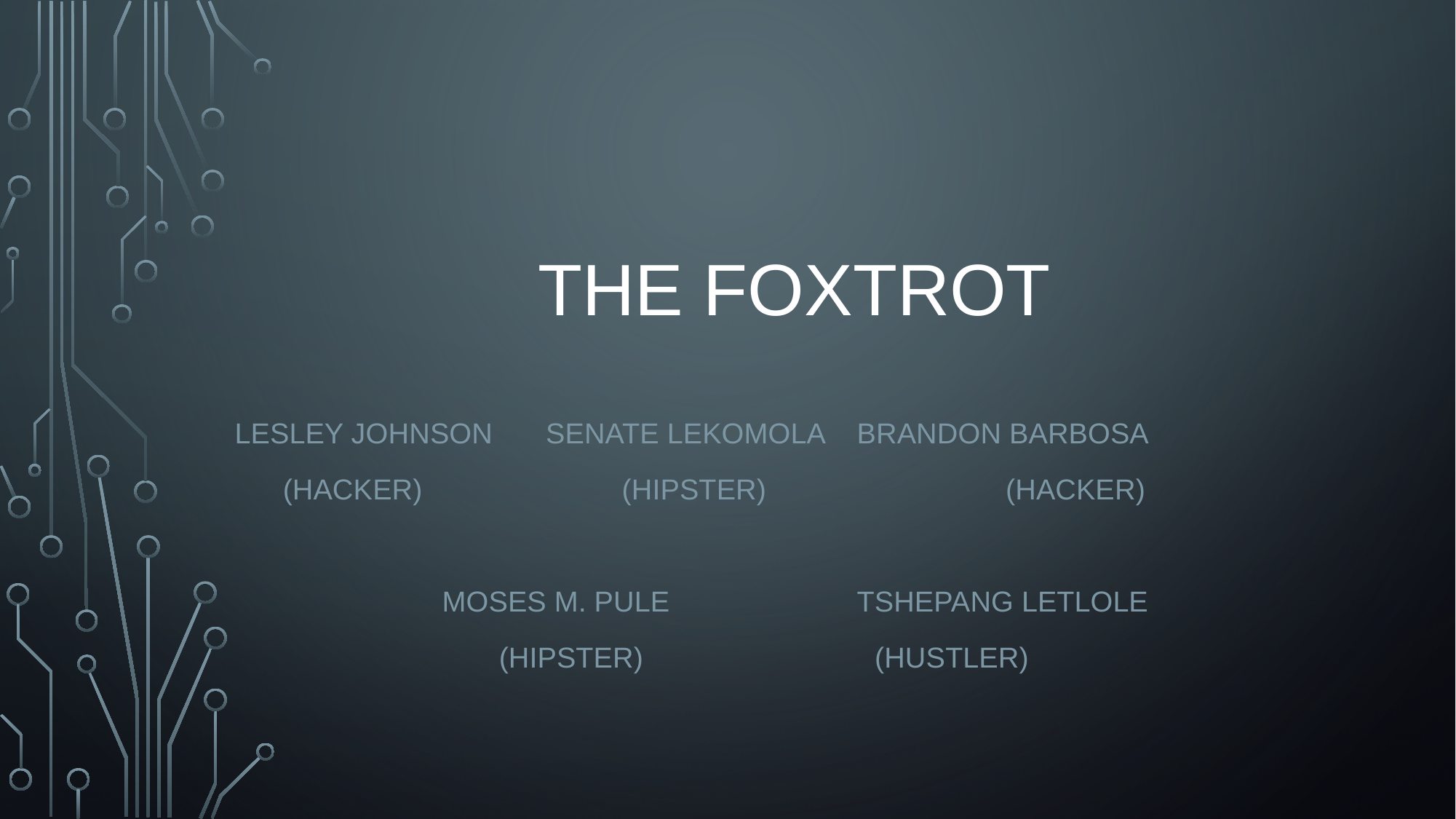

# The foxtrot
Lesley Johnson	senate lekomola	Brandon Barbosa
      (hacker)                         (hipster)                              (hacker)

		moses m. pule		Tshepang Letlole
                                 (hipster)                             (hustler)